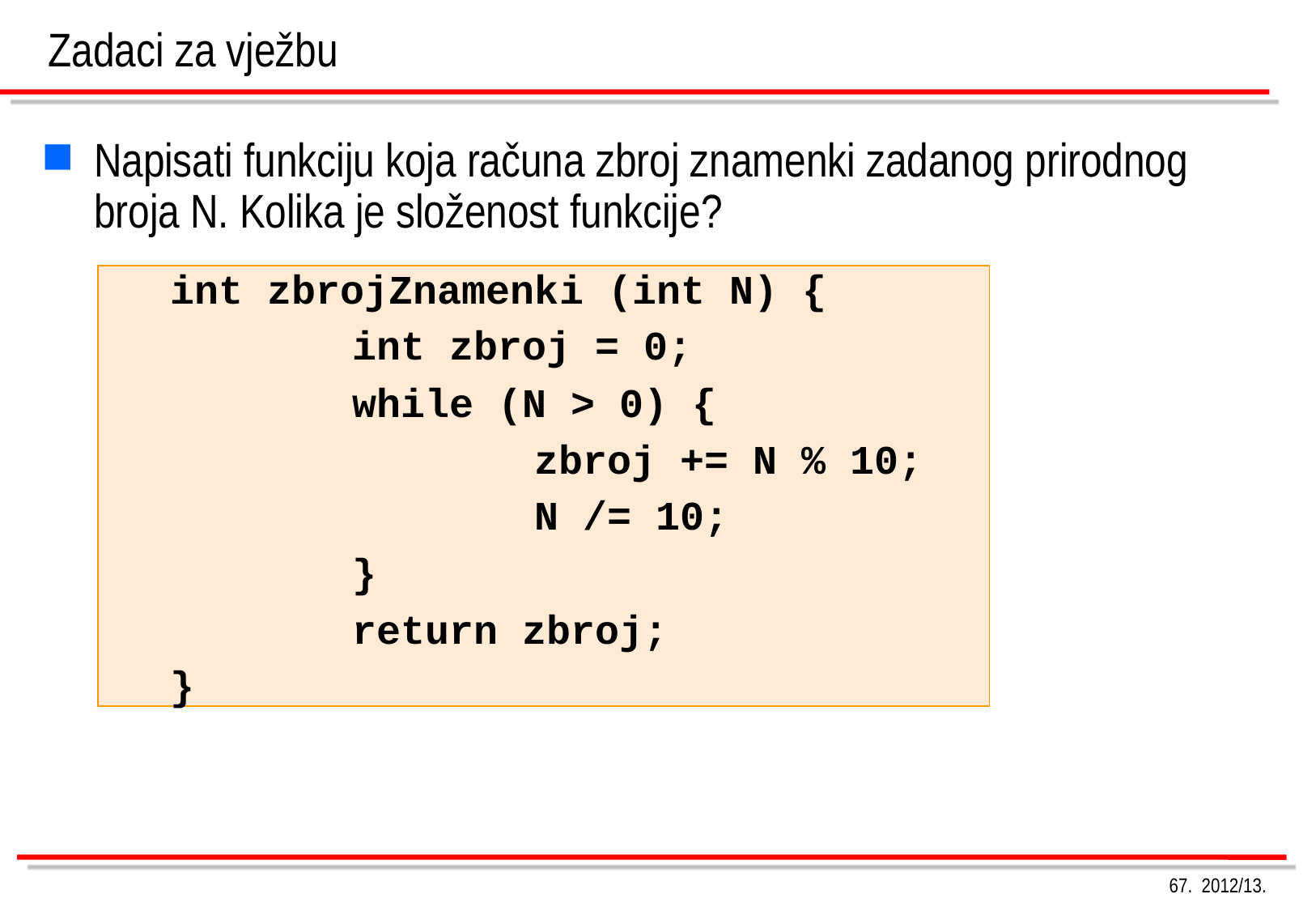

# Zadaci za vježbu
Napisati funkciju koja računa zbroj znamenki zadanog prirodnog broja N. Kolika je složenost funkcije?

int zbrojZnamenki (int N) {
	int zbroj = 0;
	while (N > 0) {
		zbroj += N % 10;
		N /= 10;
	}
	return zbroj;
}
67.  2012/13.